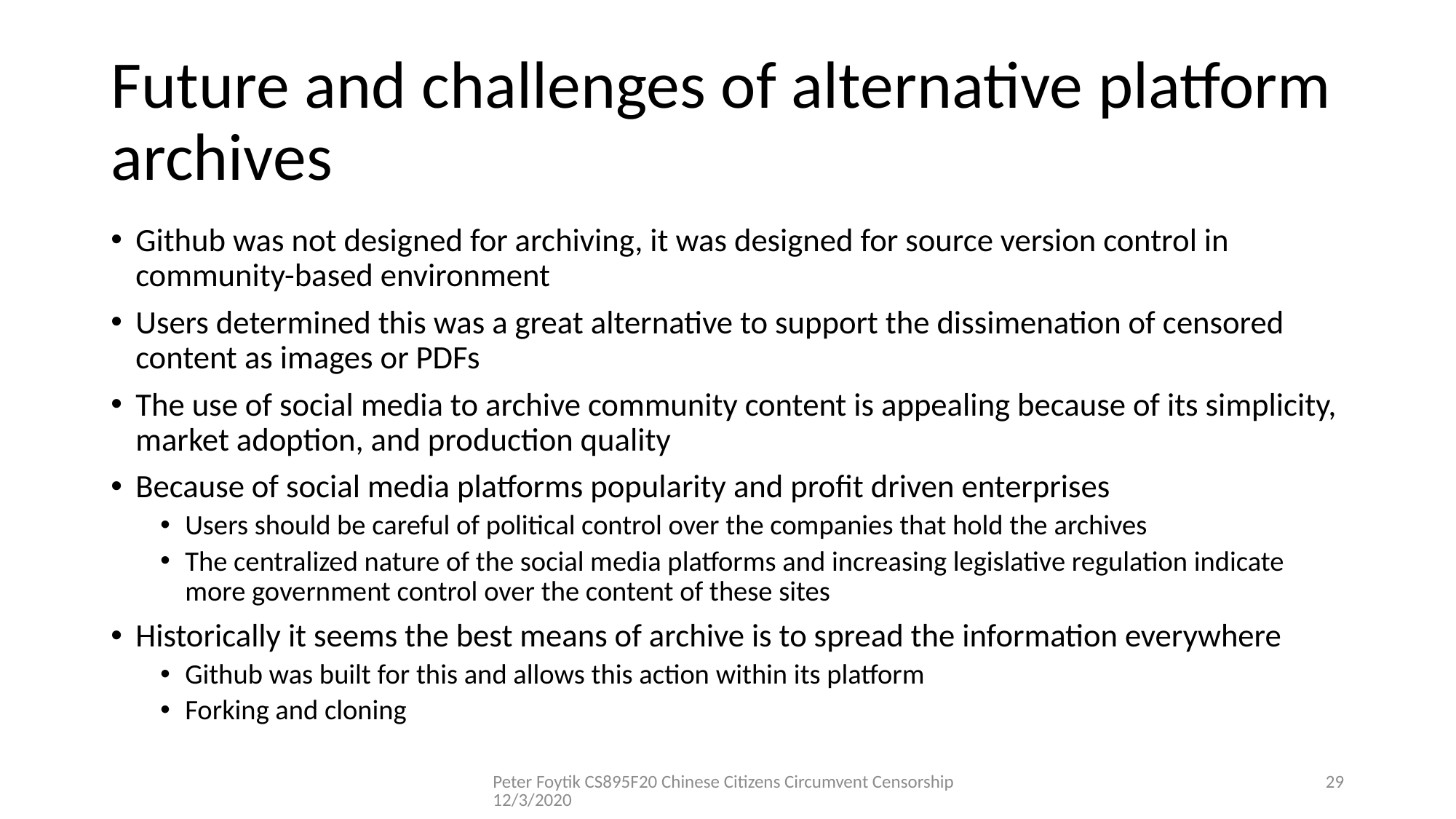

# Future and challenges of alternative platform archives
Github was not designed for archiving, it was designed for source version control in community-based environment
Users determined this was a great alternative to support the dissimenation of censored content as images or PDFs
The use of social media to archive community content is appealing because of its simplicity, market adoption, and production quality
Because of social media platforms popularity and profit driven enterprises
Users should be careful of political control over the companies that hold the archives
The centralized nature of the social media platforms and increasing legislative regulation indicate more government control over the content of these sites
Historically it seems the best means of archive is to spread the information everywhere
Github was built for this and allows this action within its platform
Forking and cloning

Peter Foytik CS895F20 Chinese Citizens Circumvent Censorship 12/3/2020
29